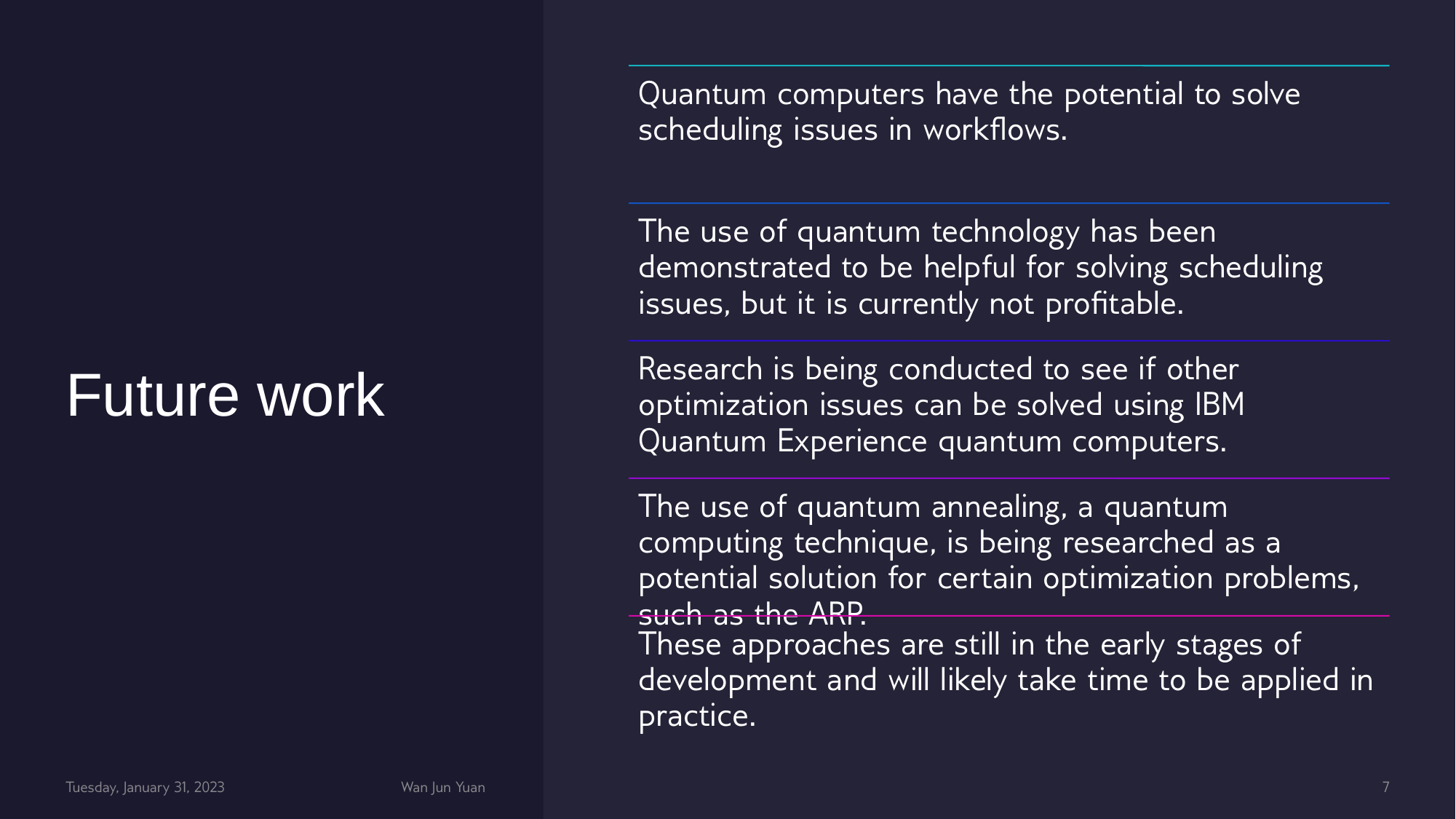

# Future work
Quantum computers have the potential to solve scheduling issues in workflows.
The use of quantum technology has been demonstrated to be helpful for solving scheduling issues, but it is currently not profitable.
Research is being conducted to see if other optimization issues can be solved using IBM Quantum Experience quantum computers.
The use of quantum annealing, a quantum computing technique, is being researched as a potential solution for certain optimization problems, such as the ARP.
These approaches are still in the early stages of development and will likely take time to be applied in practice.
Tuesday, January 31, 2023
Wan Jun Yuan
7